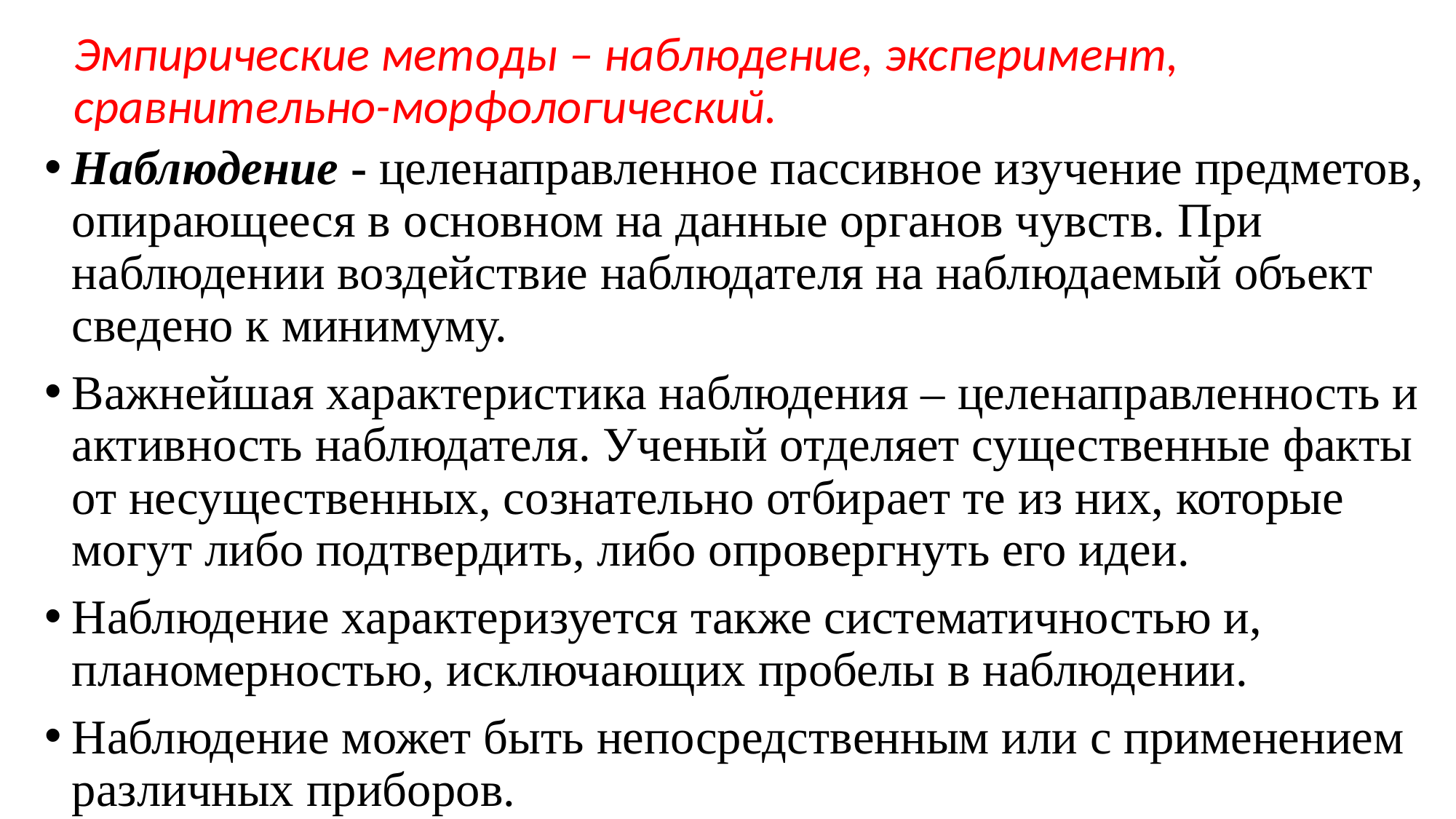

# Эмпирические методы – наблюдение, эксперимент, сравнительно-морфологический.
Наблюдение - целенаправленное пассивное изучение предметов, опирающееся в основном на данные органов чувств. При наблюдении воздействие наблюдателя на наблюдаемый объект сведено к минимуму.
Важнейшая характеристика наблюдения – целенаправленность и активность наблюдателя. Ученый отделяет существенные факты от несущественных, сознательно отбирает те из них, которые могут либо подтвердить, либо опровергнуть его идеи.
Наблюдение характеризуется также систематичностью и, планомерностью, исключающих пробелы в наблюдении.
Наблюдение может быть непосредственным или с применением различных приборов.